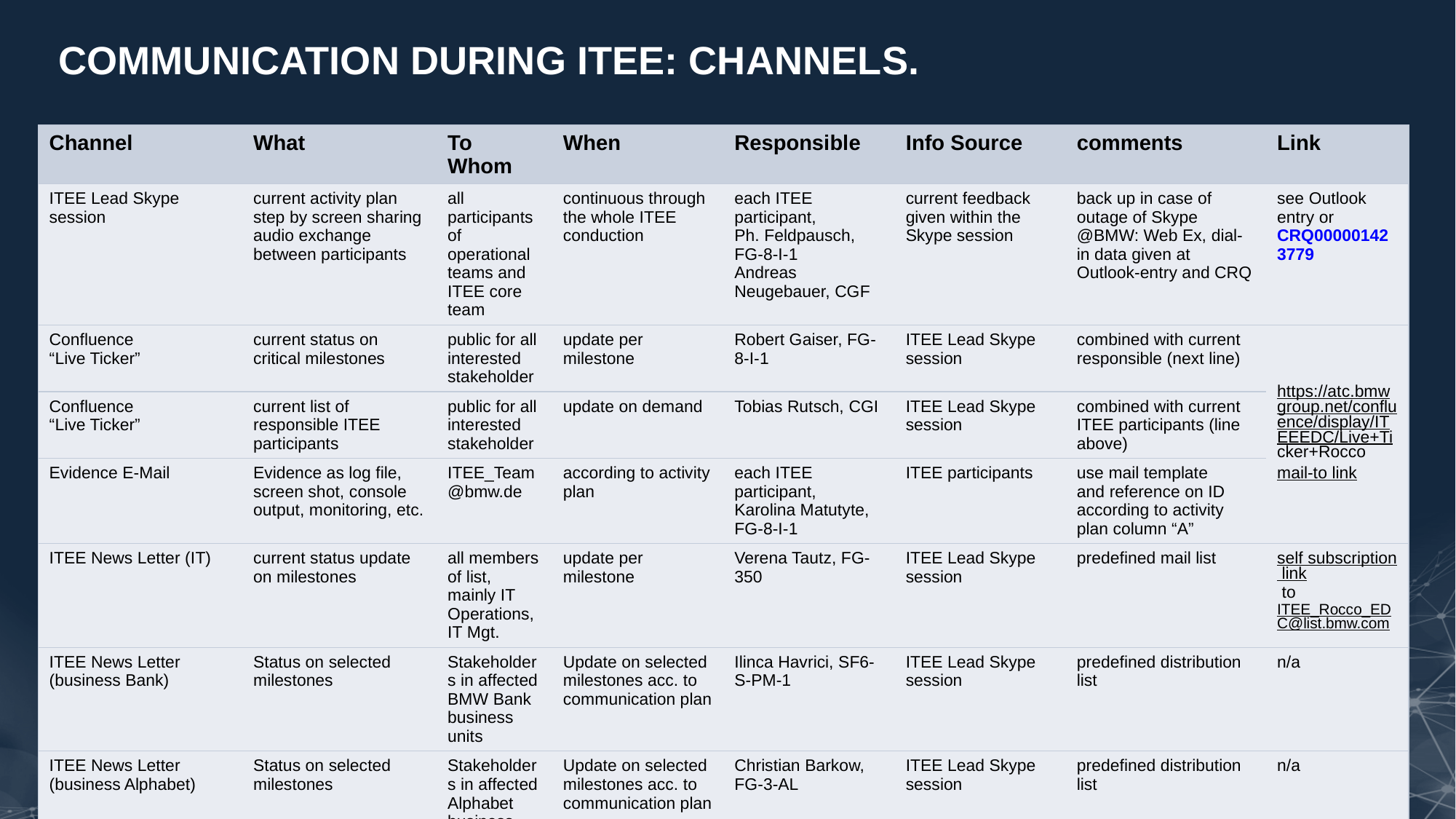

# communication during ITEE: Channels.
| Channel | What | To Whom | When | Responsible | Info Source | comments | Link |
| --- | --- | --- | --- | --- | --- | --- | --- |
| ITEE Lead Skype session | current activity plan step by screen sharing audio exchange between participants | all participants of operational teams and ITEE core team | continuous through the whole ITEE conduction | each ITEE participant, Ph. Feldpausch, FG-8-I-1 Andreas Neugebauer, CGF | current feedback given within the Skype session | back up in case of outage of Skype @BMW: Web Ex, dial-in data given at Outlook-entry and CRQ | see Outlook entry or CRQ000001423779 |
| Confluence “Live Ticker” | current status on critical milestones | public for all interested stakeholder | update per milestone | Robert Gaiser, FG-8-I-1 | ITEE Lead Skype session | combined with current responsible (next line) | https://atc.bmwgroup.net/confluence/display/ITEEEDC/Live+Ticker+Rocco |
| Confluence “Live Ticker” | current list of responsible ITEE participants | public for all interested stakeholder | update on demand | Tobias Rutsch, CGI | ITEE Lead Skype session | combined with current ITEE participants (line above) |  |
| Evidence E-Mail | Evidence as log file, screen shot, console output, monitoring, etc. | ITEE\_Team@bmw.de | according to activity plan | each ITEE participant, Karolina Matutyte, FG-8-I-1 | ITEE participants | use mail template and reference on ID according to activity plan column “A” | mail-to link |
| ITEE News Letter (IT) | current status update on milestones | all members of list, mainly IT Operations, IT Mgt. | update per milestone | Verena Tautz, FG-350 | ITEE Lead Skype session | predefined mail list | self subscription link to ITEE\_Rocco\_EDC@list.bmw.com |
| ITEE News Letter (business Bank) | Status on selected milestones | Stakeholders in affected BMW Bank business units | Update on selected milestones acc. to communication plan | Ilinca Havrici, SF6-S-PM-1 | ITEE Lead Skype session | predefined distribution list | n/a |
| ITEE News Letter (business Alphabet) | Status on selected milestones | Stakeholders in affected Alphabet business units AL-DE-S4 | Update on selected milestones acc. to communication plan | Christian Barkow, FG-3-AL | ITEE Lead Skype session | predefined distribution list | n/a |